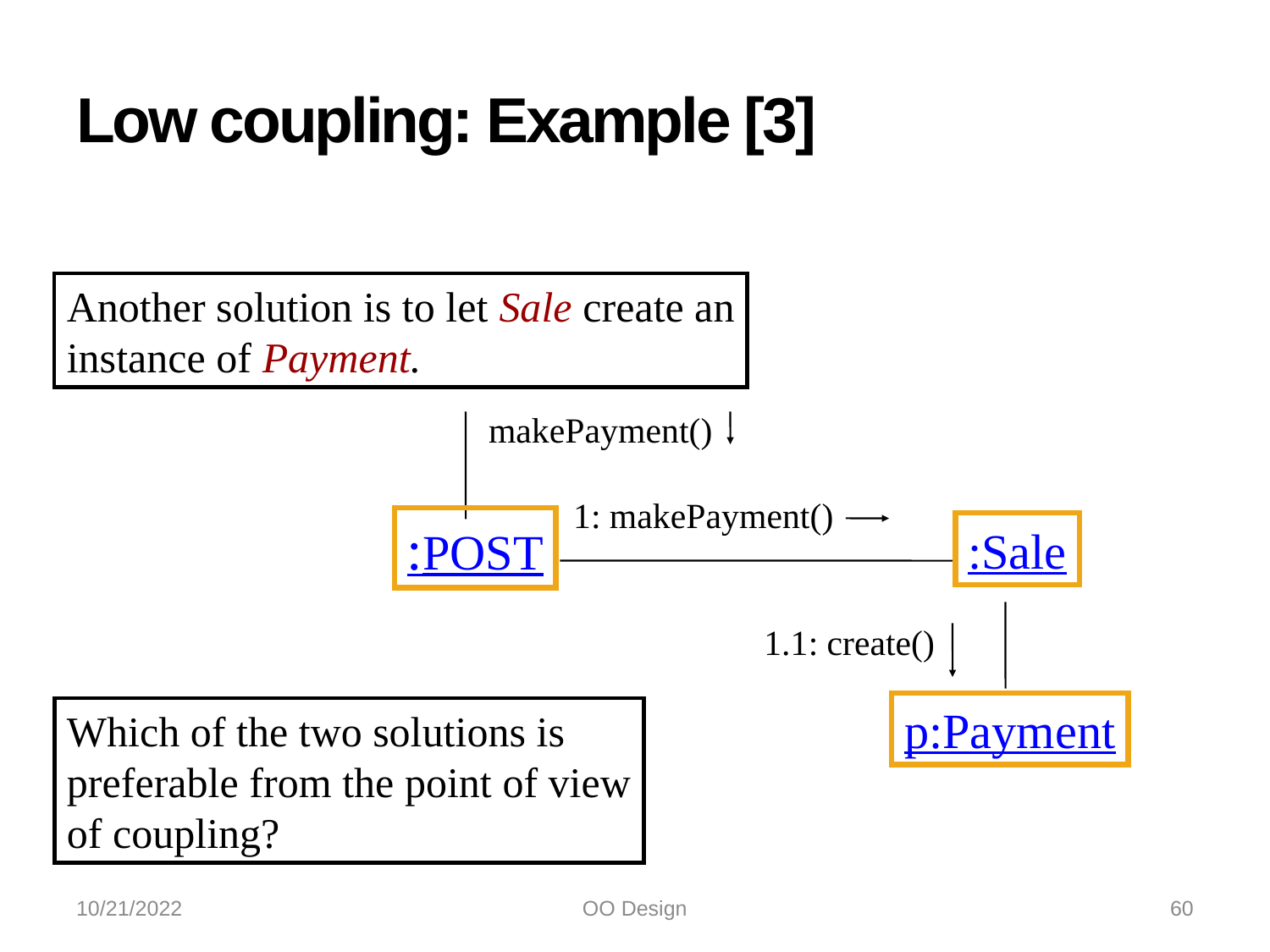

# Low coupling: Example [3]
Another solution is to let Sale create an
instance of Payment.
makePayment()

1: makePayment()

:POST
:Sale
p:Payment

1.1: create()

Which of the two solutions is
preferable from the point of view
of coupling?
10/21/2022
OO Design
60